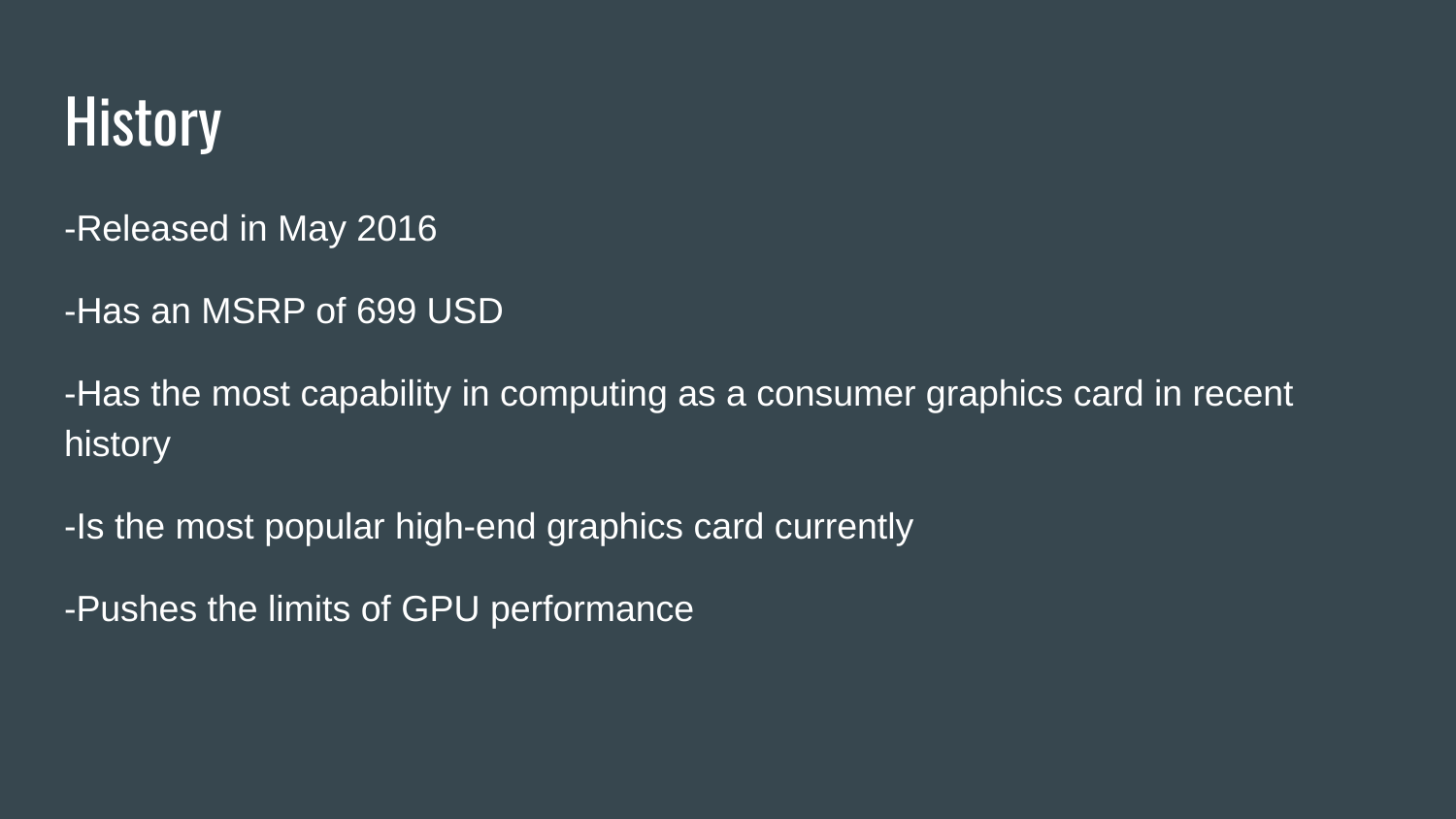

# History
-Released in May 2016
-Has an MSRP of 699 USD
-Has the most capability in computing as a consumer graphics card in recent history
-Is the most popular high-end graphics card currently
-Pushes the limits of GPU performance